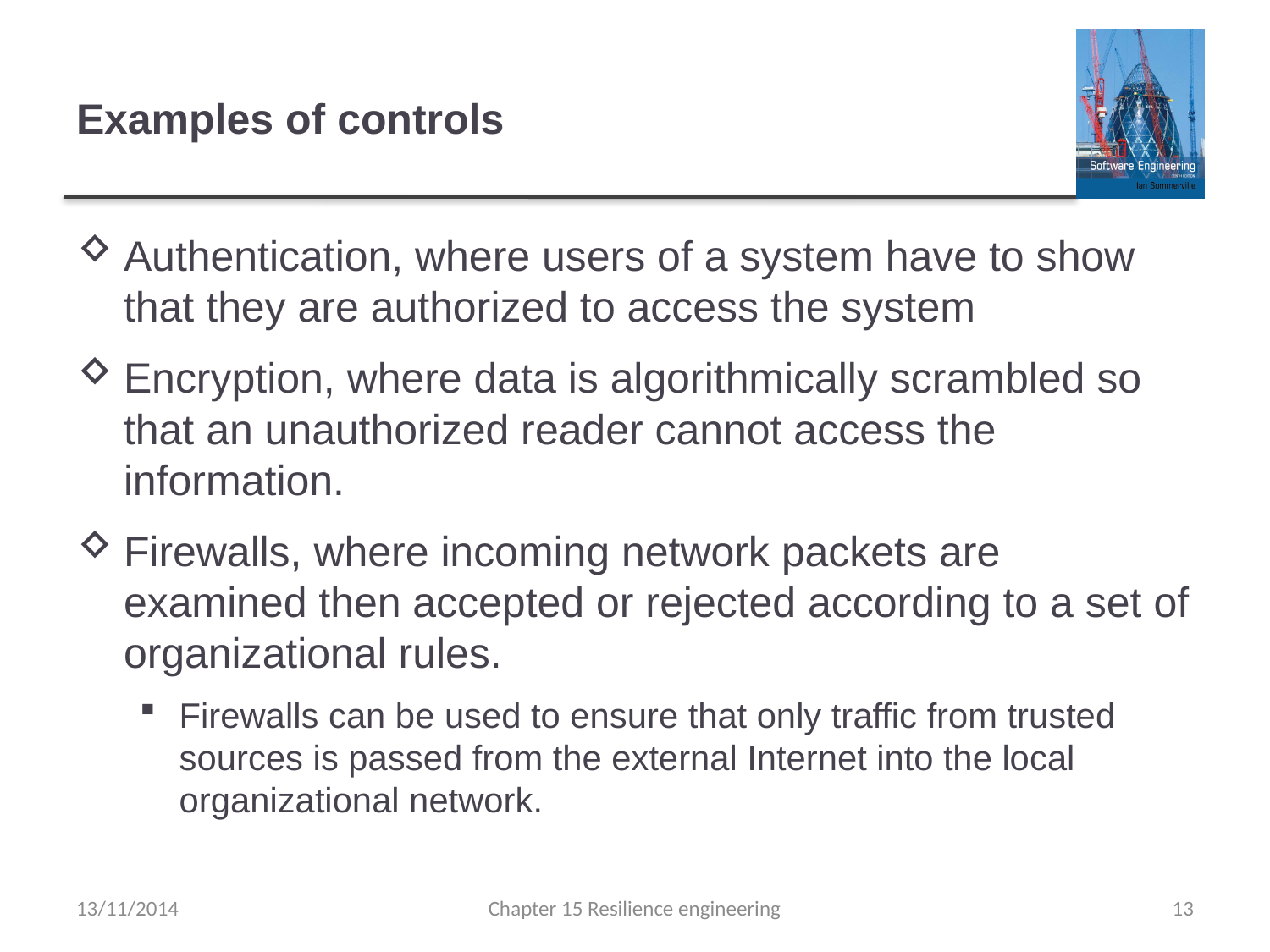

# Examples of controls
Authentication, where users of a system have to show that they are authorized to access the system
Encryption, where data is algorithmically scrambled so that an unauthorized reader cannot access the information.
Firewalls, where incoming network packets are examined then accepted or rejected according to a set of organizational rules.
Firewalls can be used to ensure that only traffic from trusted sources is passed from the external Internet into the local organizational network.

13/11/2014
Chapter 15 Resilience engineering
13